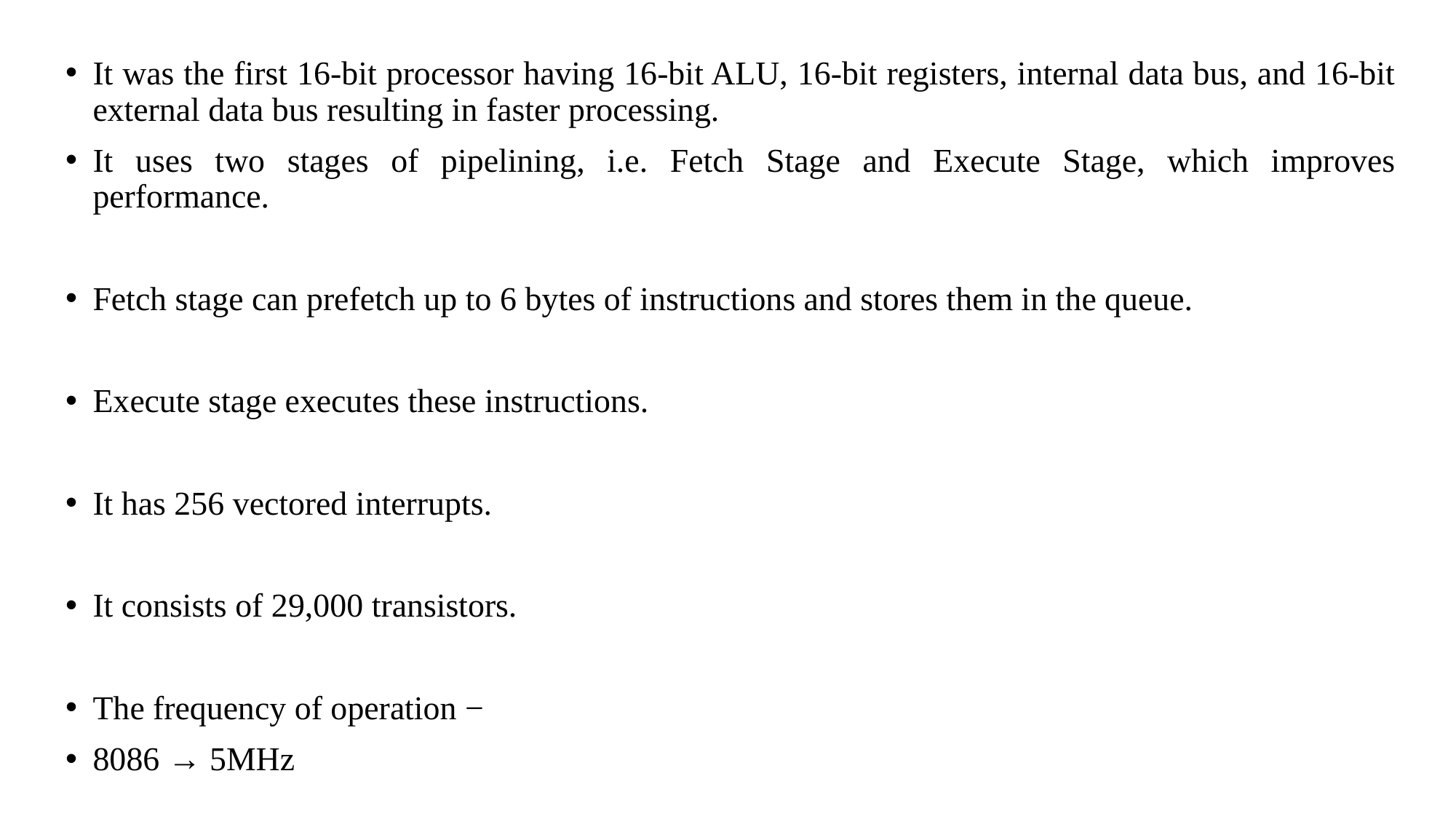

It was the first 16-bit processor having 16-bit ALU, 16-bit registers, internal data bus, and 16-bit external data bus resulting in faster processing.
It uses two stages of pipelining, i.e. Fetch Stage and Execute Stage, which improves performance.

Fetch stage can prefetch up to 6 bytes of instructions and stores them in the queue.

Execute stage executes these instructions.

It has 256 vectored interrupts.

It consists of 29,000 transistors.

The frequency of operation −
8086 → 5MHz